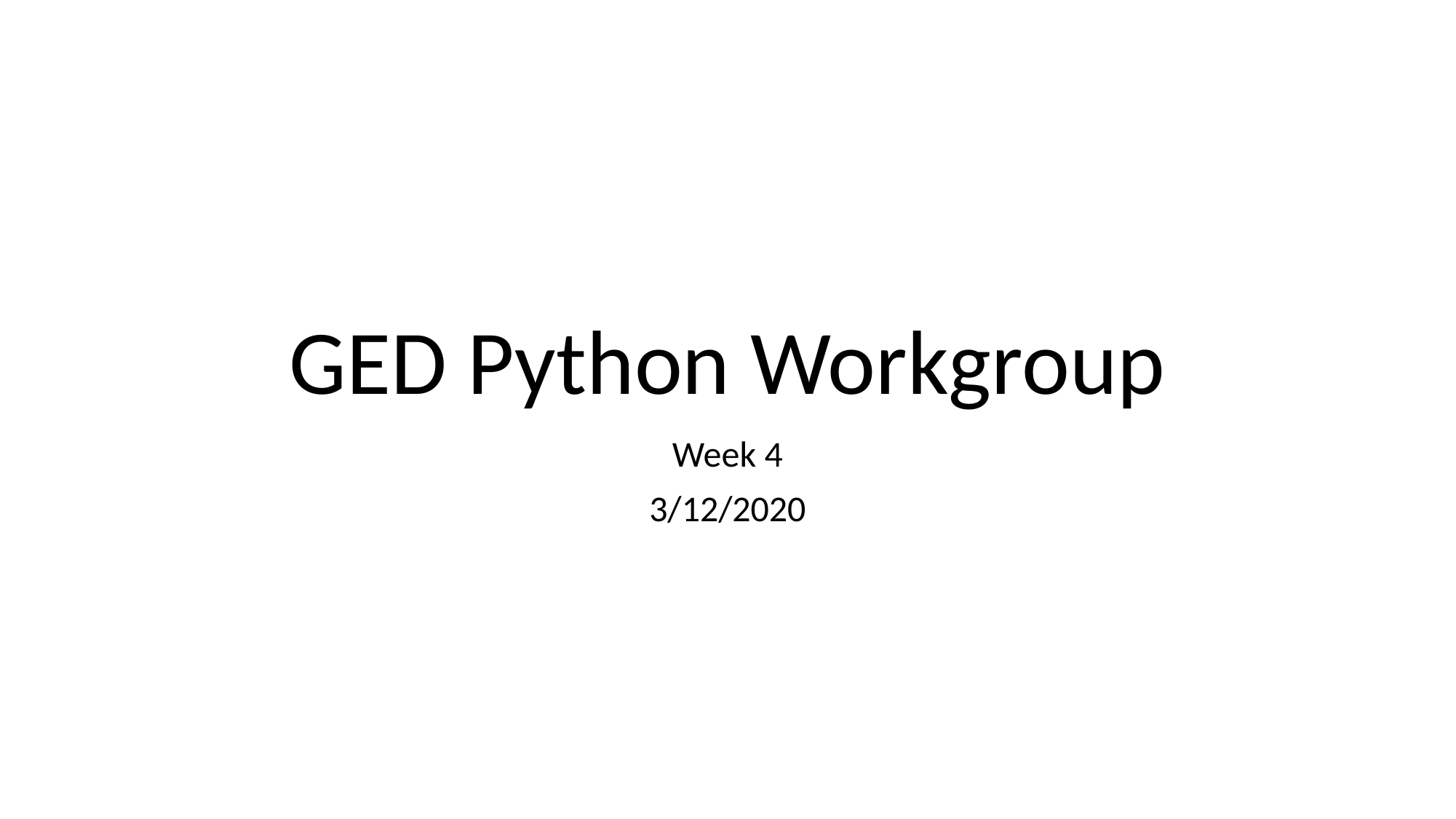

# GED Python Workgroup
Week 4
3/12/2020